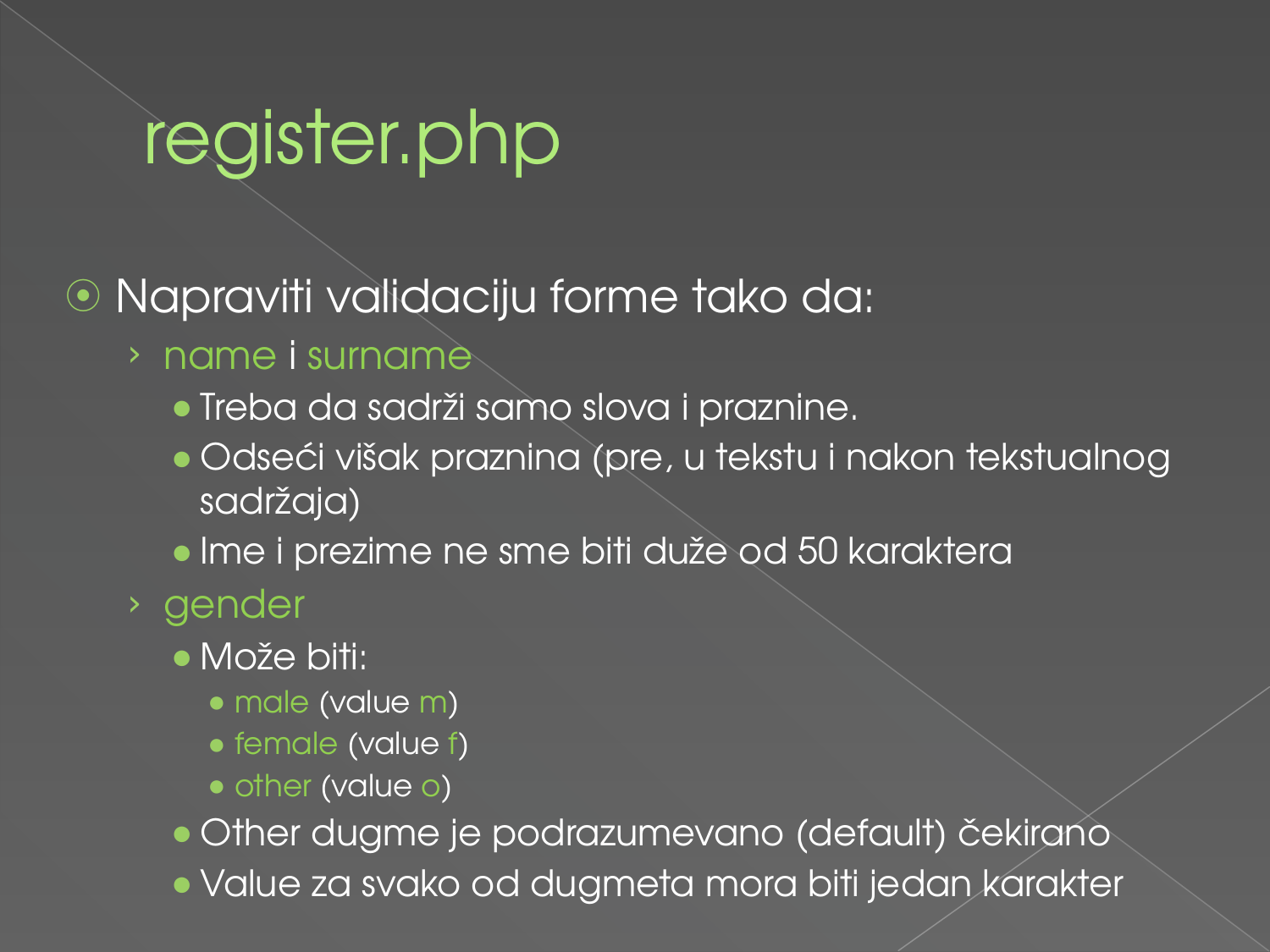

# register.php
Napraviti validaciju forme tako da:
name i surname
Treba da sadrži samo slova i praznine.
Odseći višak praznina (pre, u tekstu i nakon tekstualnog sadržaja)
Ime i prezime ne sme biti duže od 50 karaktera
gender
Može biti:
male (value m)
female (value f)
other (value o)
Other dugme je podrazumevano (default) čekirano
Value za svako od dugmeta mora biti jedan karakter